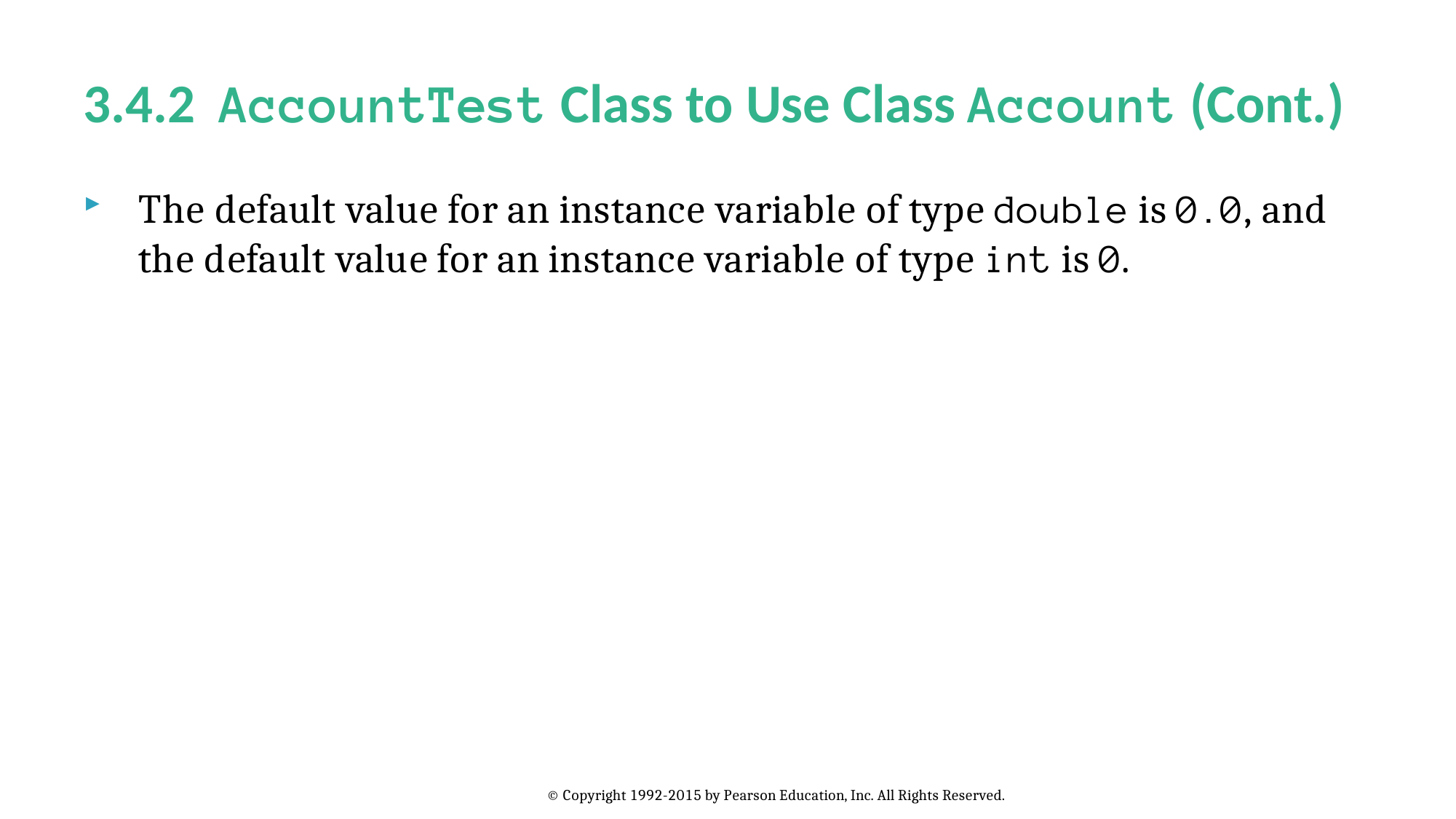

# 3.4.2  AccountTest Class to Use Class Account (Cont.)
The default value for an instance variable of type double is 0.0, and the default value for an instance variable of type int is 0.
© Copyright 1992-2015 by Pearson Education, Inc. All Rights Reserved.